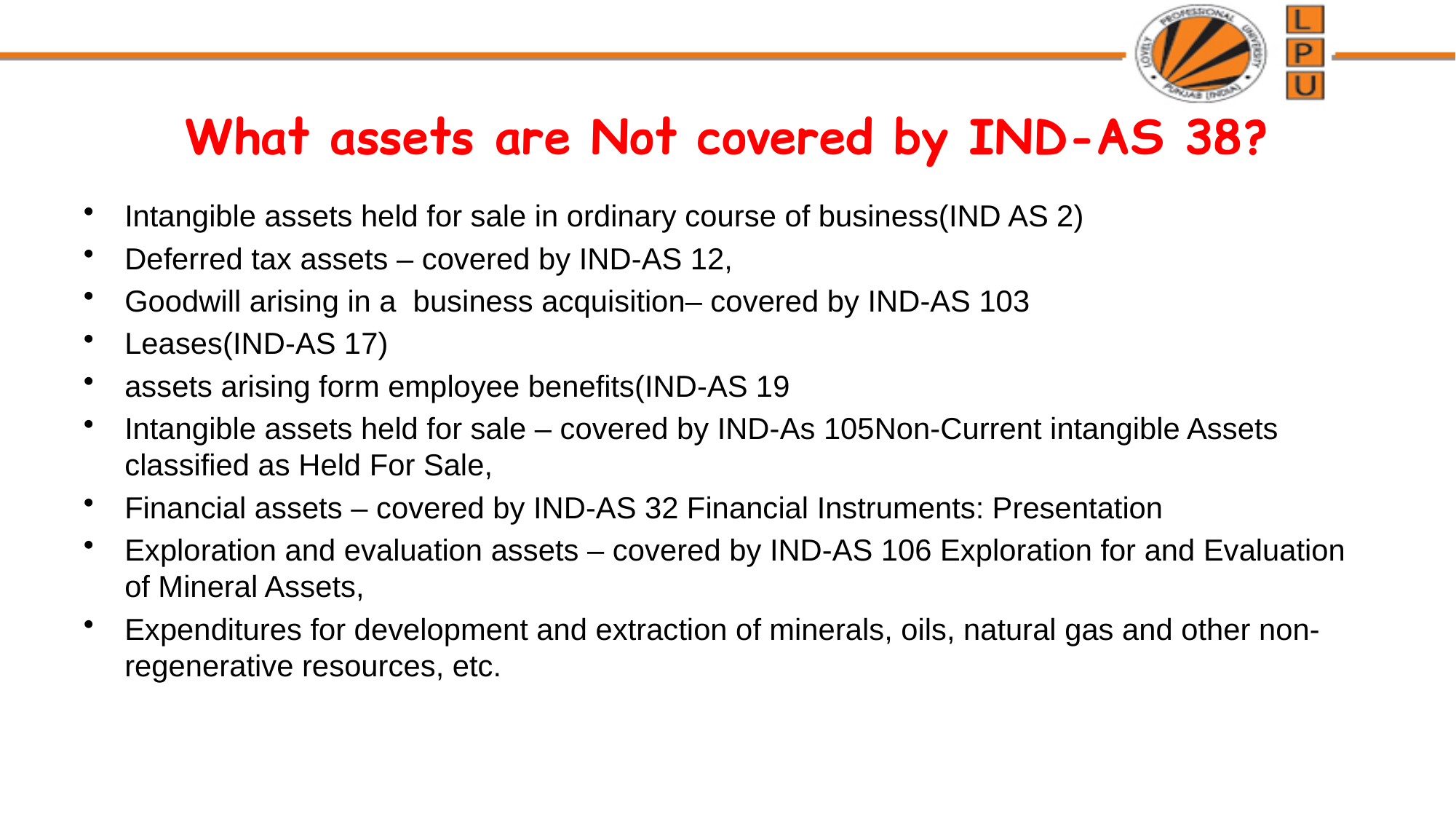

# What assets are Not covered by IND-AS 38?
Intangible assets held for sale in ordinary course of business(IND AS 2)
Deferred tax assets – covered by IND-AS 12,
Goodwill arising in a  business acquisition– covered by IND-AS 103
Leases(IND-AS 17)
assets arising form employee benefits(IND-AS 19
Intangible assets held for sale – covered by IND-As 105Non-Current intangible Assets classified as Held For Sale,
Financial assets – covered by IND-AS 32 Financial Instruments: Presentation
Exploration and evaluation assets – covered by IND-AS 106 Exploration for and Evaluation of Mineral Assets,
Expenditures for development and extraction of minerals, oils, natural gas and other non-regenerative resources, etc.